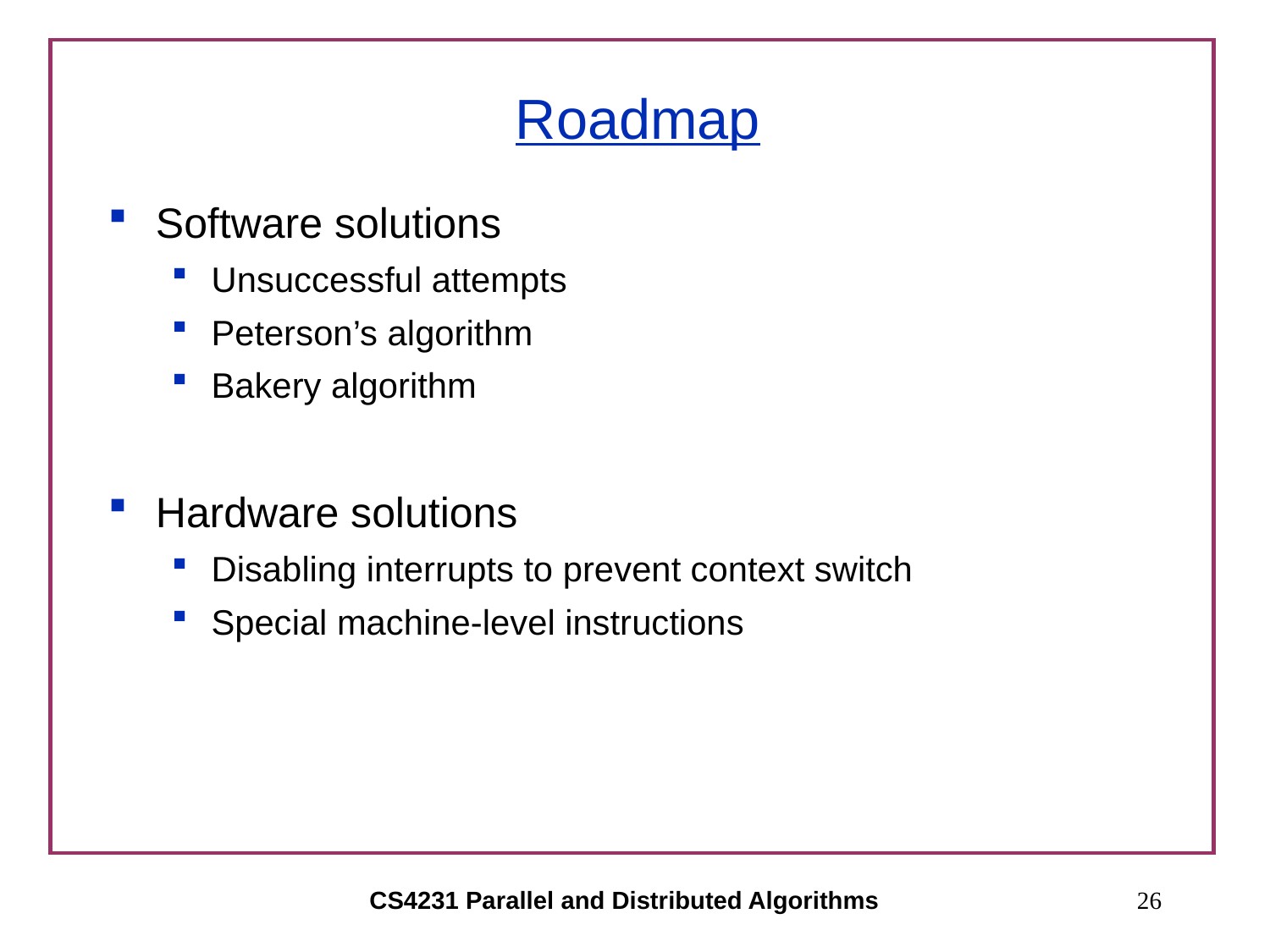

# Roadmap
Software solutions
Unsuccessful attempts
Peterson’s algorithm
Bakery algorithm

Hardware solutions
Disabling interrupts to prevent context switch
Special machine-level instructions
CS4231 Parallel and Distributed Algorithms
26